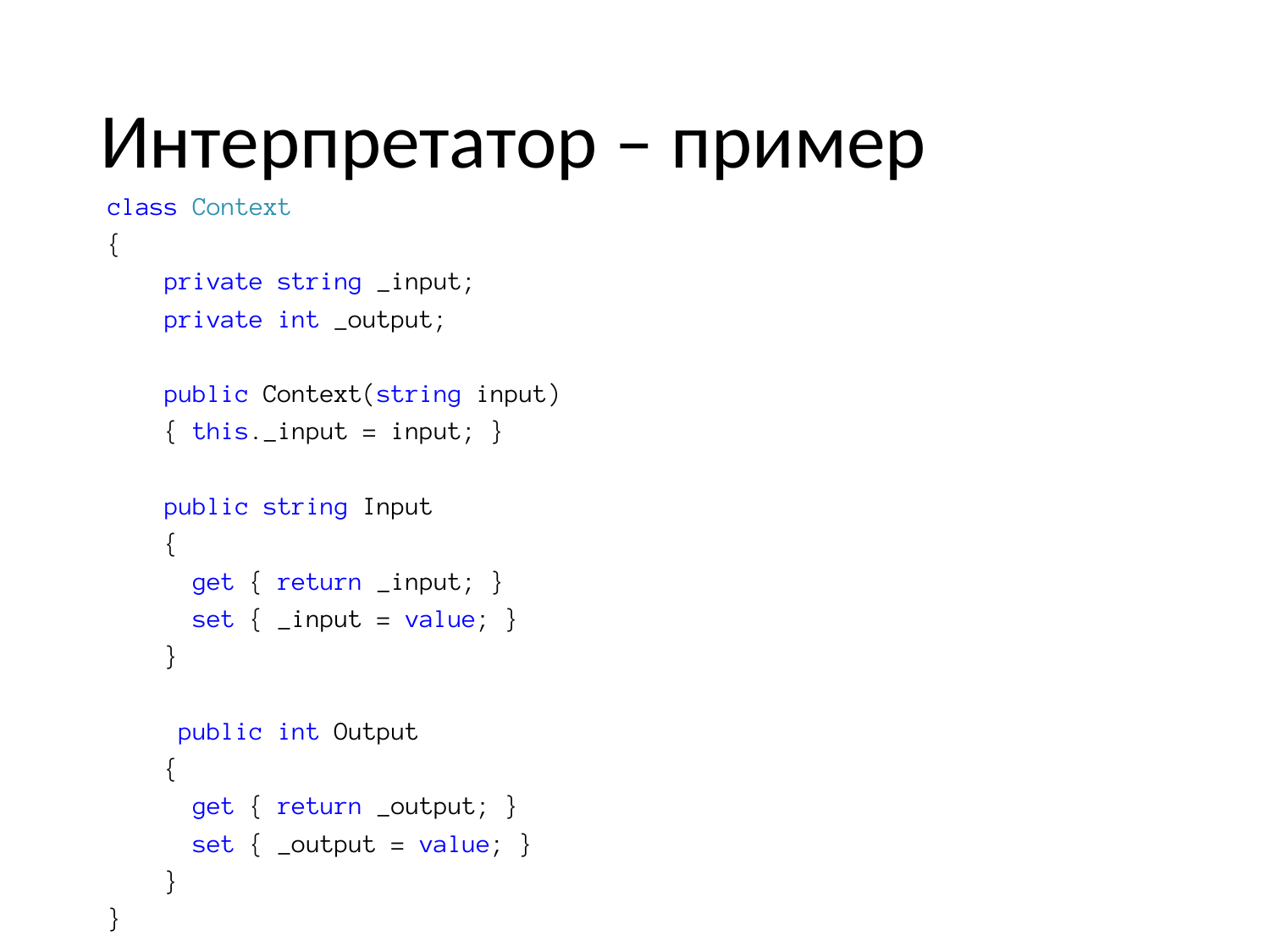

# Интерпретатор – пример
class Context
{
    private string _input;
    private int _output;

    public Context(string input)
    { this._input = input; }

    public string Input
    {
      get { return _input; }
      set { _input = value; }
    }

     public int Output
    {
      get { return _output; }
      set { _output = value; }
    }
}